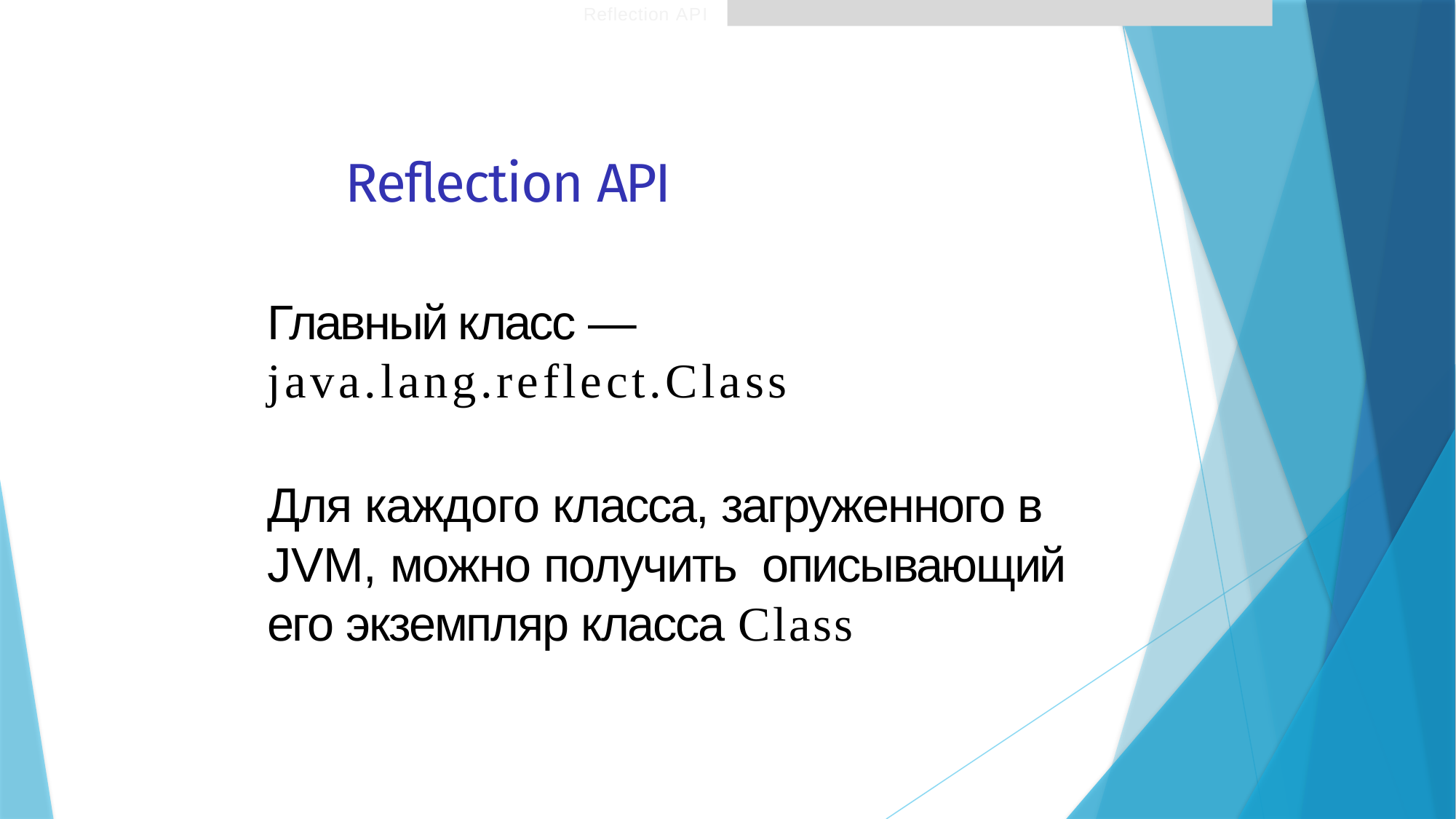

Reflection API

# Reflection API

Главный класс —   java.lang.reflect.Class

Для каждого класса, загруженного в JVM, можно получить  описывающий его экземпляр класса Class